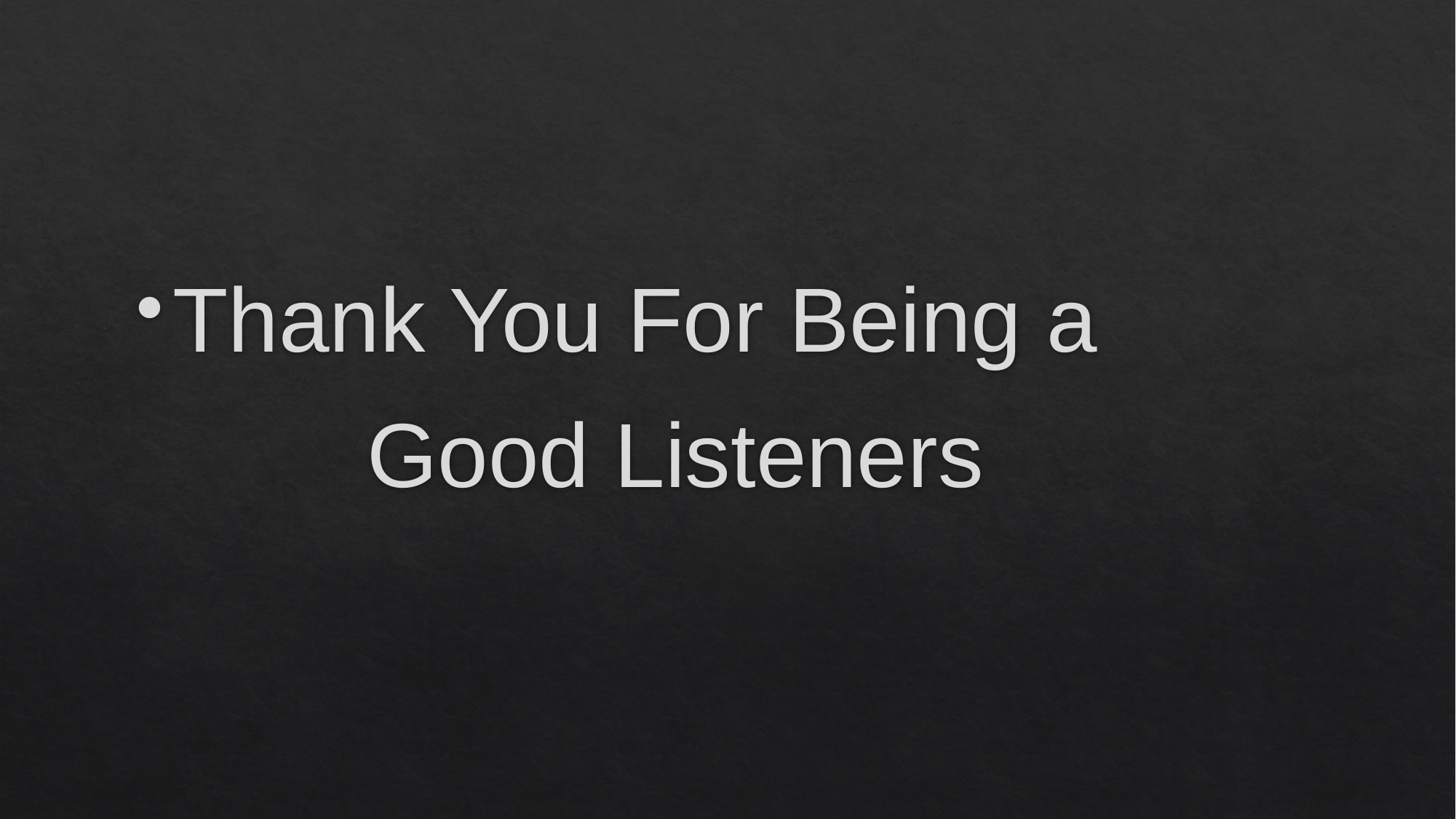

#

Thank You For Being a
         Good Listeners